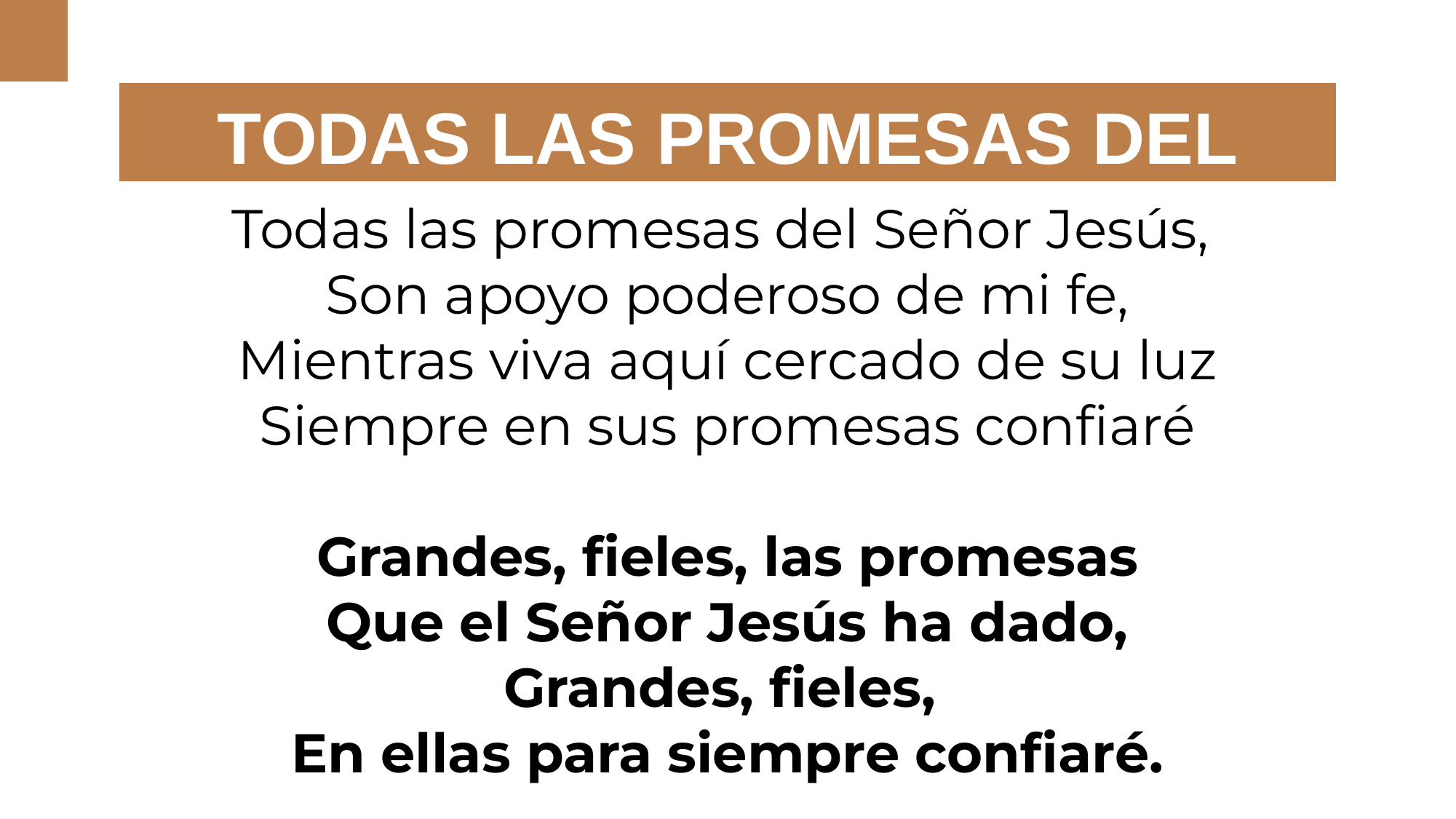

TODAS LAS PROMESAS DEL SEÑOR
Todas las promesas del Señor Jesús,
Son apoyo poderoso de mi fe,
Mientras viva aquí cercado de su luz
Siempre en sus promesas confiaré

Grandes, fieles, las promesas
Que el Señor Jesús ha dado,
Grandes, fieles,
En ellas para siempre confiaré.